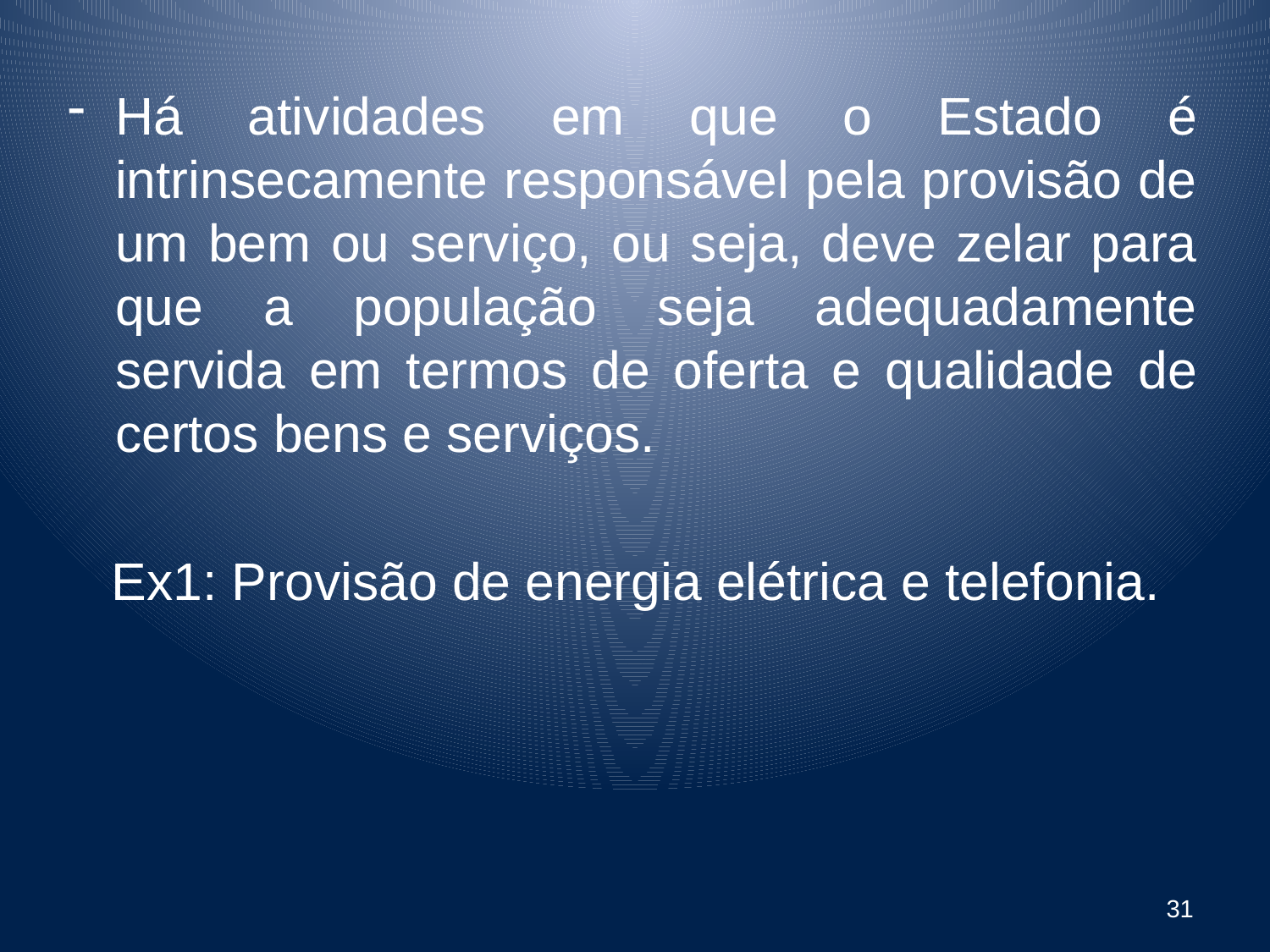

Há atividades em que o Estado é intrinsecamente responsável pela provisão de um bem ou serviço, ou seja, deve zelar para que a população seja adequadamente servida em termos de oferta e qualidade de certos bens e serviços.

   Ex1: Provisão de energia elétrica e telefonia.

31